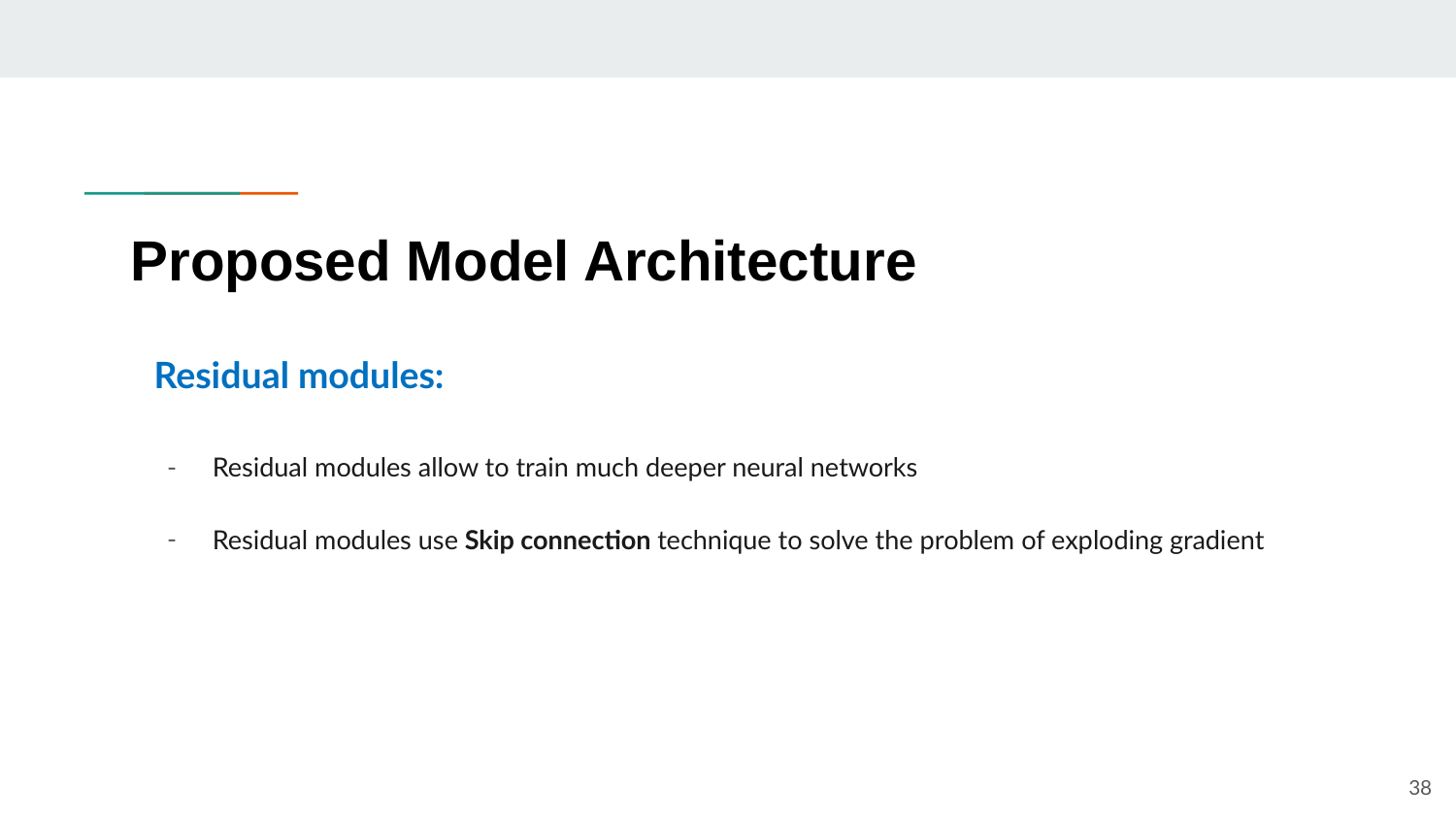

# Proposed Model Architecture
Residual modules:

Residual modules allow to train much deeper neural networks

Residual modules use Skip connection technique to solve the problem of exploding gradient
38